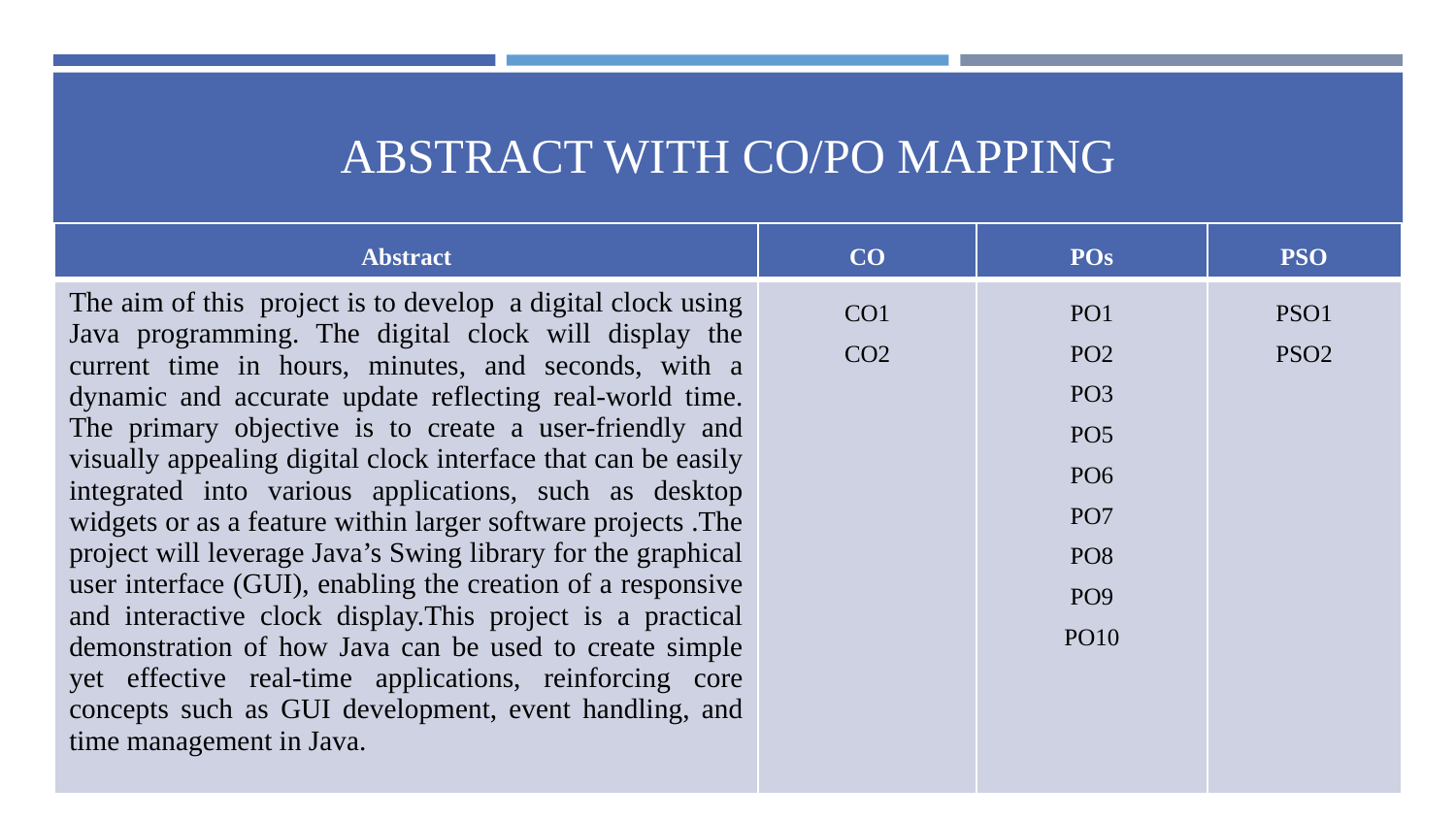

# ABSTRACT WITH CO/PO MAPPING

| Abstract | CO | POs | PSO |
| --- | --- | --- | --- |
| The aim of this project is to develop a digital clock using Java programming. The digital clock will display the current time in hours, minutes, and seconds, with a dynamic and accurate update reflecting real-world time. The primary objective is to create a user-friendly and visually appealing digital clock interface that can be easily integrated into various applications, such as desktop widgets or as a feature within larger software projects .The project will leverage Java’s Swing library for the graphical user interface (GUI), enabling the creation of a responsive and interactive clock display.This project is a practical demonstration of how Java can be used to create simple yet effective real-time applications, reinforcing core concepts such as GUI development, event handling, and time management in Java. | CO1 CO2 | PO1 PO2 PO3 PO5 PO6 PO7 PO8 PO9 PO10 | PSO1 PSO2 |
DATA STRUCTURES – CYCLE 2 REVIEW
4